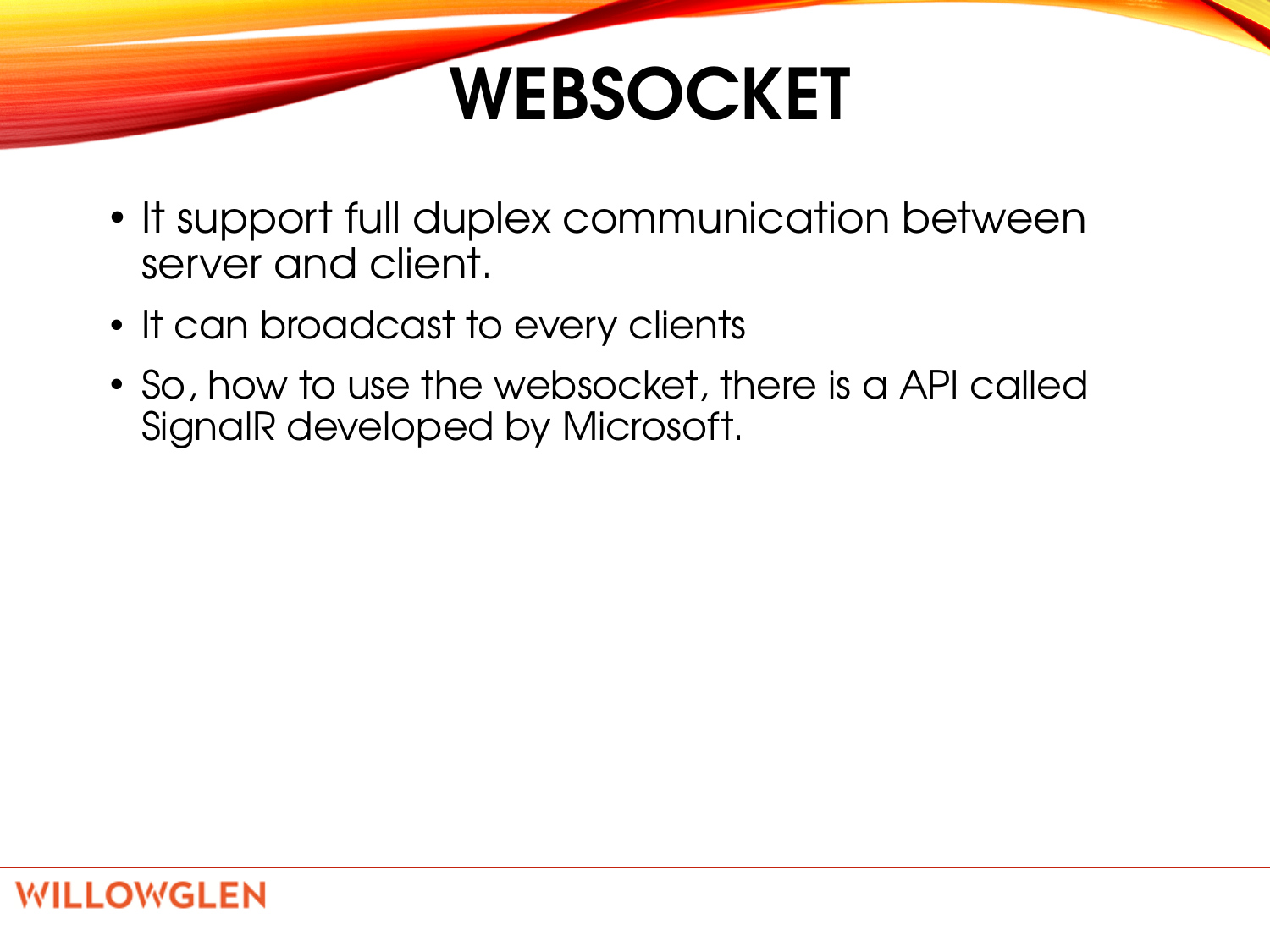

# WebSocket
It support full duplex communication between server and client.
It can broadcast to every clients
So, how to use the websocket, there is a API called SignalR developed by Microsoft.